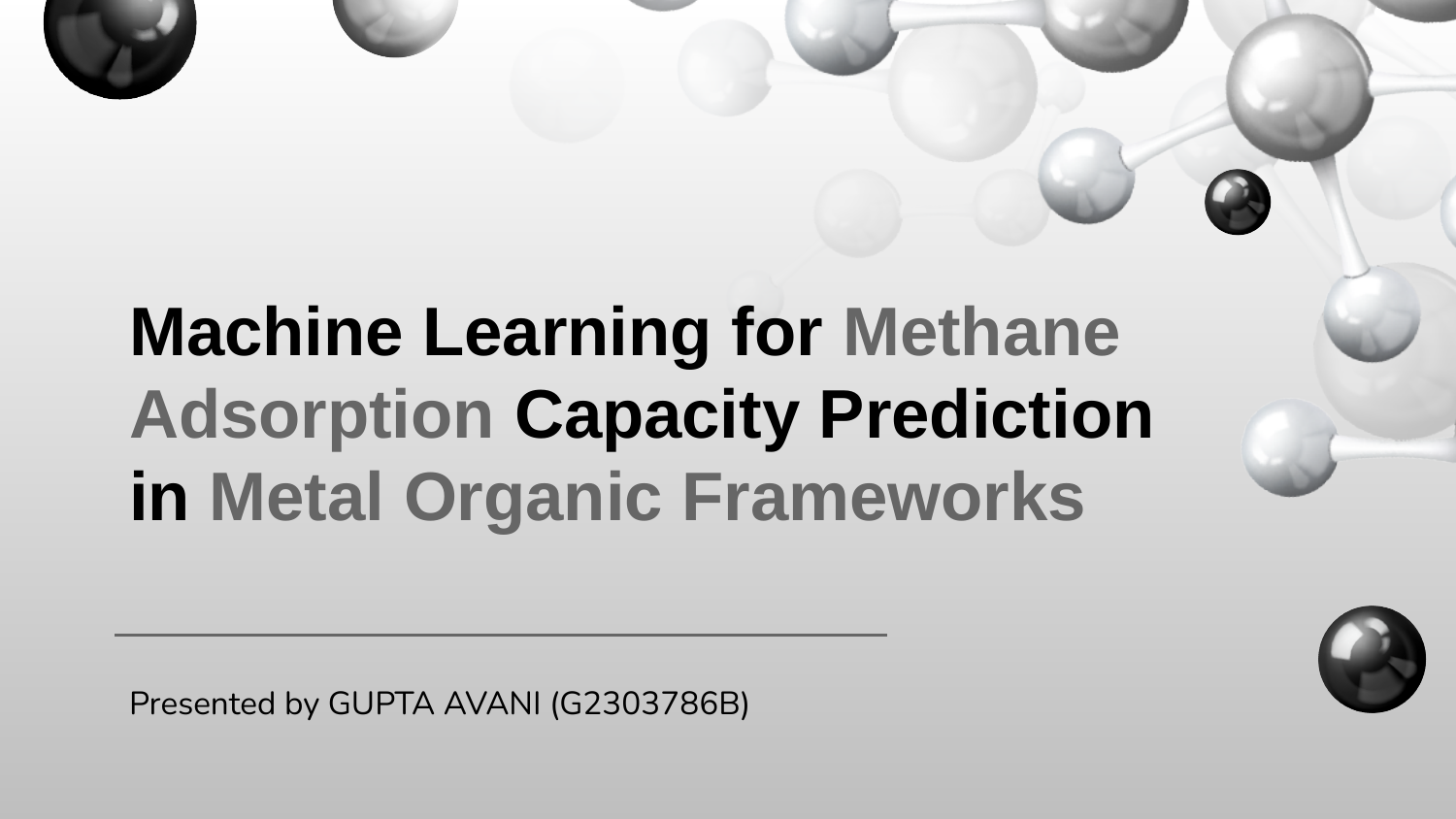

# Machine Learning for Methane Adsorption Capacity Prediction in Metal Organic Frameworks
Presented by GUPTA AVANI (G2303786B)